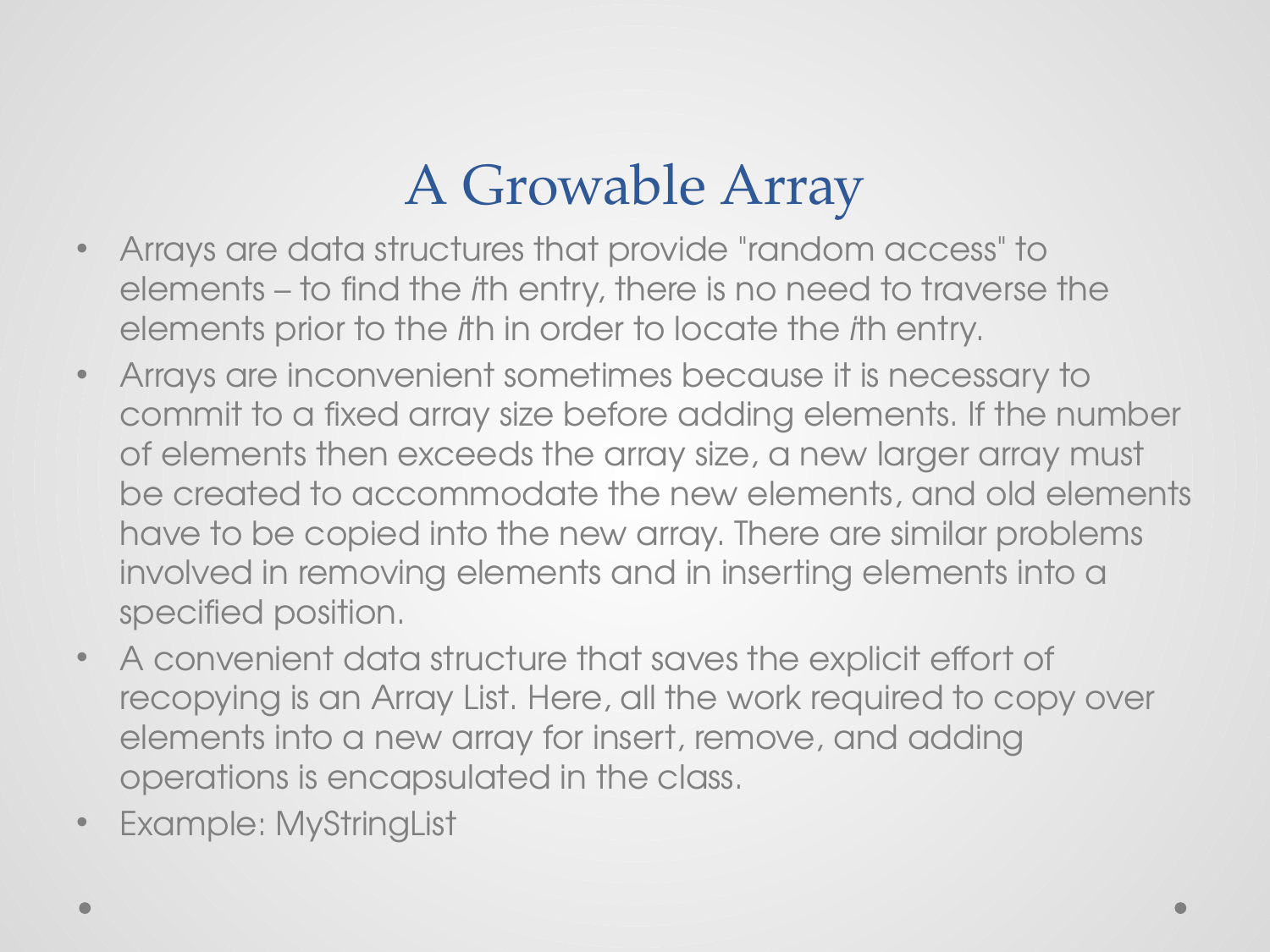

# A Growable Array
Arrays are data structures that provide "random access" to elements – to find the ith entry, there is no need to traverse the elements prior to the ith in order to locate the ith entry.
Arrays are inconvenient sometimes because it is necessary to commit to a fixed array size before adding elements. If the number of elements then exceeds the array size, a new larger array must be created to accommodate the new elements, and old elements have to be copied into the new array. There are similar problems involved in removing elements and in inserting elements into a specified position.
A convenient data structure that saves the explicit effort of recopying is an Array List. Here, all the work required to copy over elements into a new array for insert, remove, and adding operations is encapsulated in the class.
Example: MyStringList